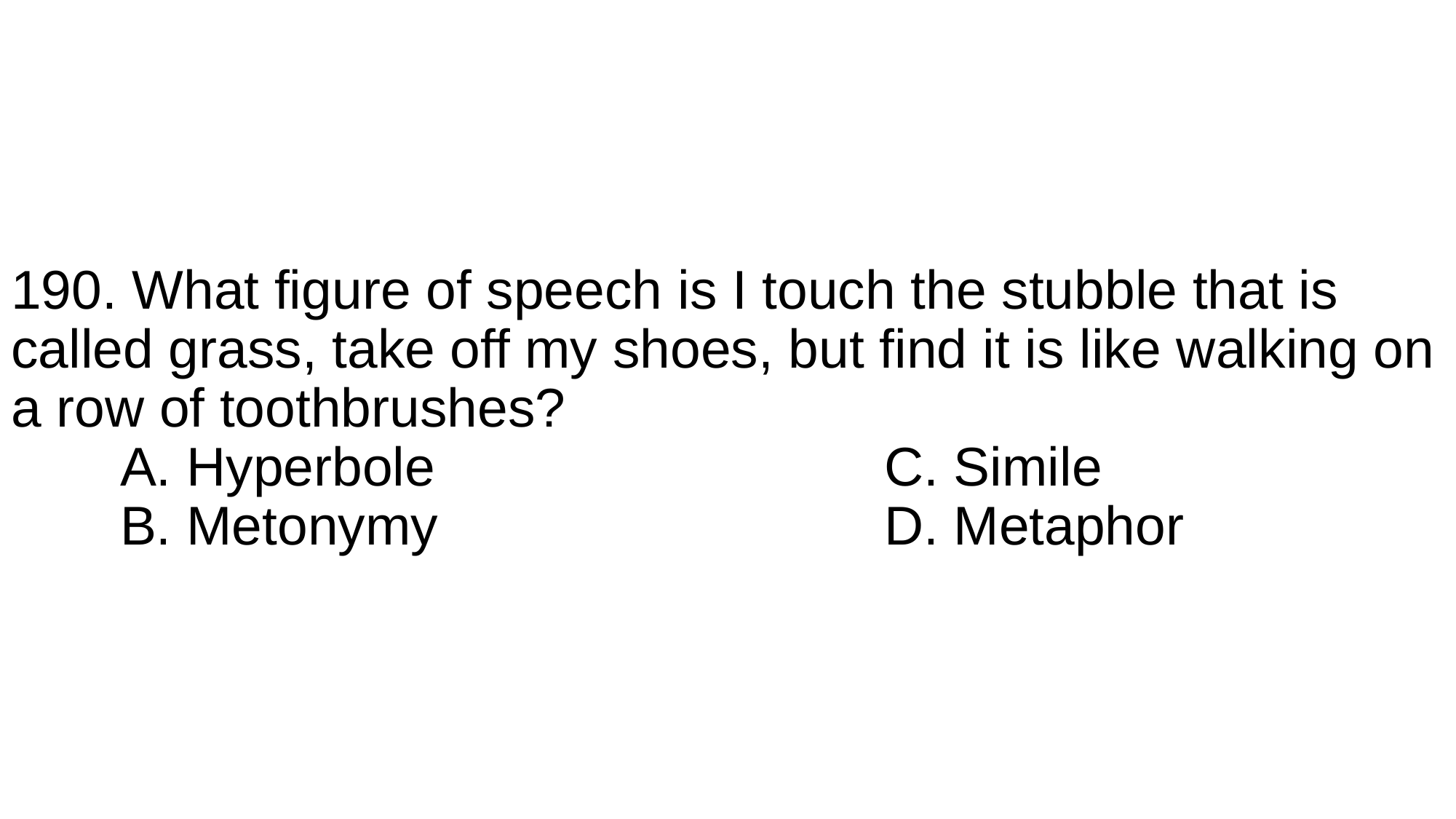

# 190. What figure of speech is I touch the stubble that is called grass, take off my shoes, but find it is like walking on a row of toothbrushes? A. Hyperbole					C. Simile B. Metonymy					D. Metaphor